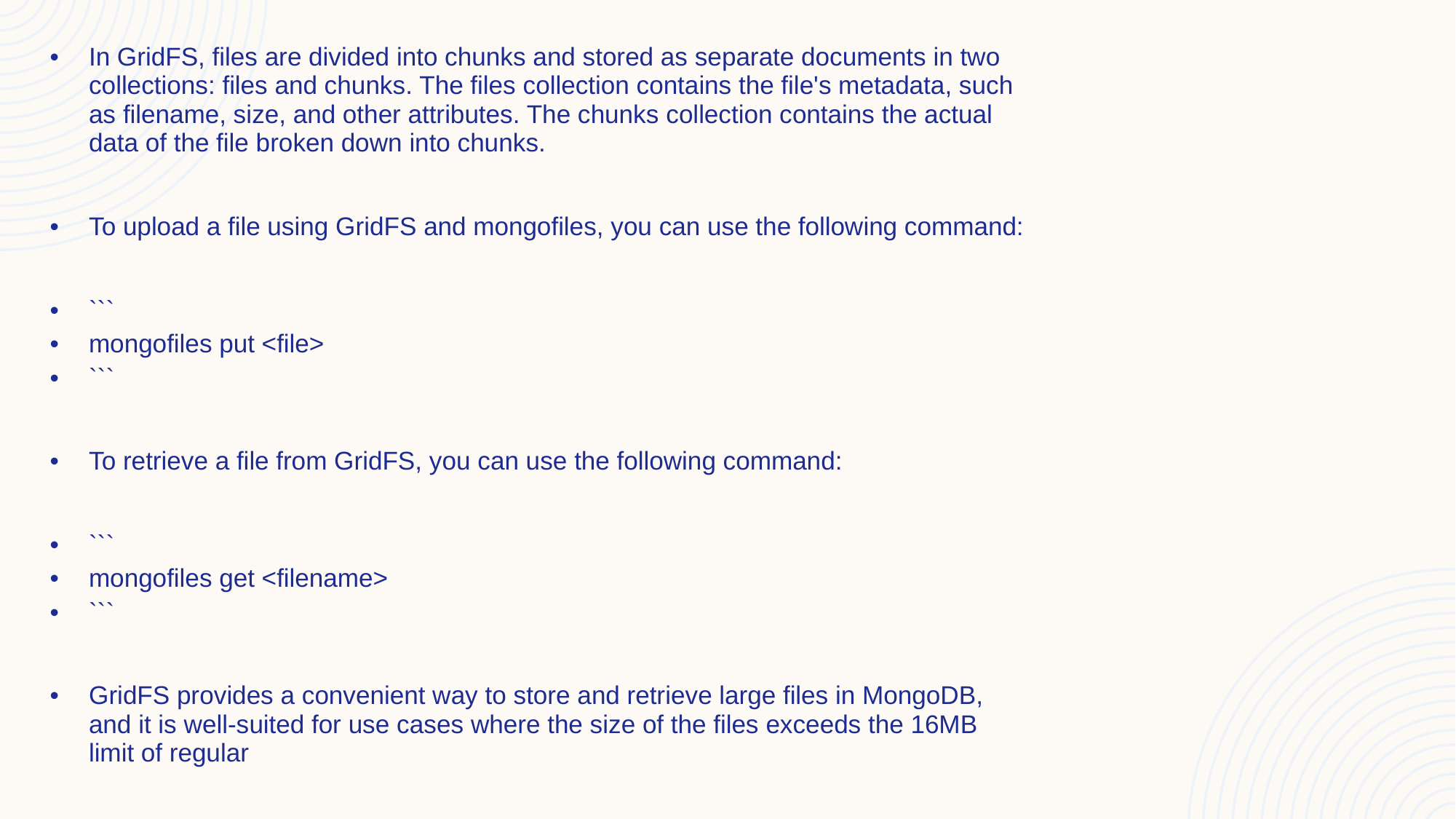

In GridFS, files are divided into chunks and stored as separate documents in two collections: files and chunks. The files collection contains the file's metadata, such as filename, size, and other attributes. The chunks collection contains the actual data of the file broken down into chunks.

To upload a file using GridFS and mongofiles, you can use the following command:

```
mongofiles put <file>
```

To retrieve a file from GridFS, you can use the following command:

```
mongofiles get <filename>
```

GridFS provides a convenient way to store and retrieve large files in MongoDB, and it is well-suited for use cases where the size of the files exceeds the 16MB limit of regular